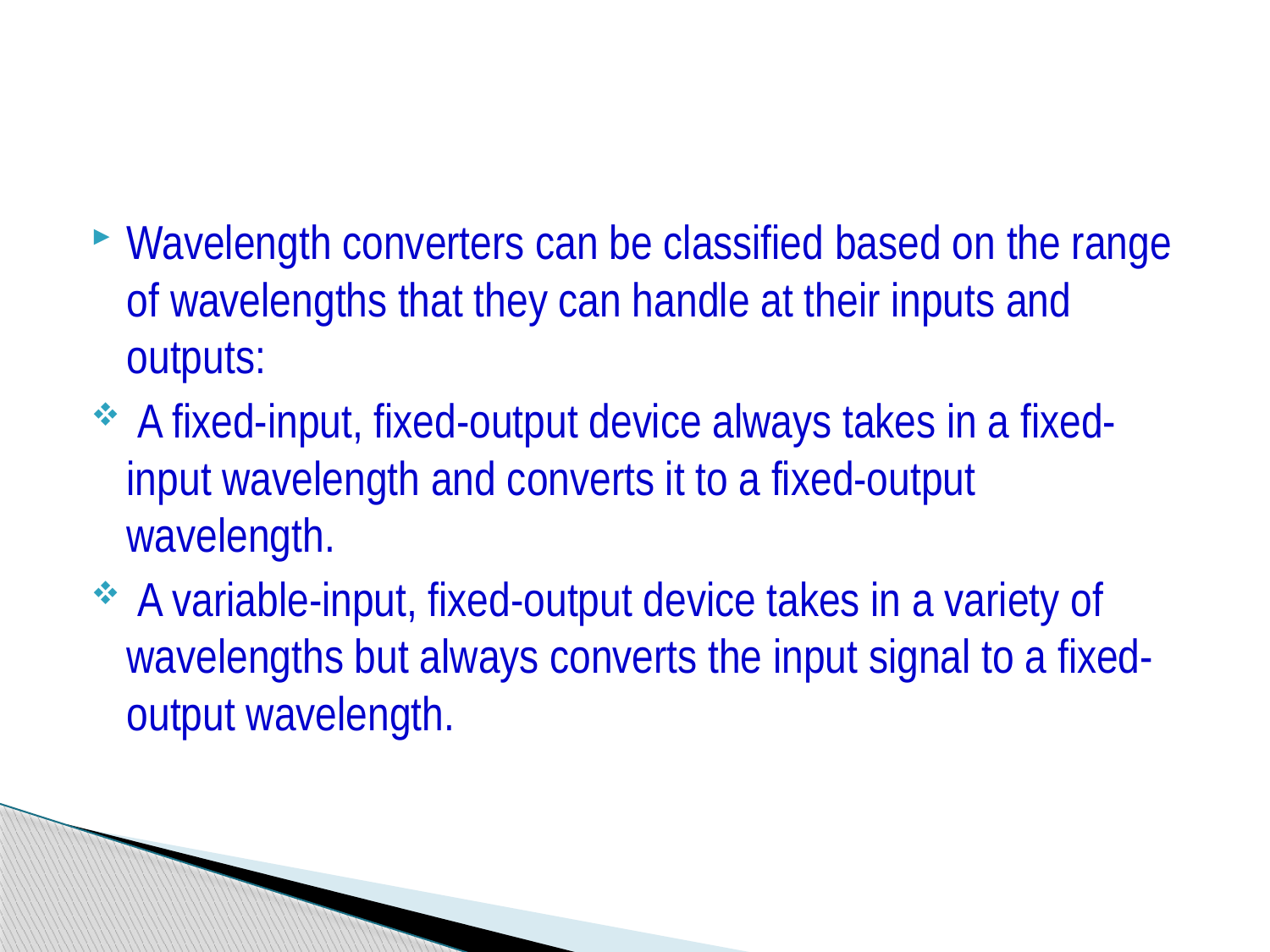

#
Wavelength converters can be classified based on the range of wavelengths that they can handle at their inputs and outputs:
 A fixed-input, fixed-output device always takes in a fixed-input wavelength and converts it to a fixed-output wavelength.
 A variable-input, fixed-output device takes in a variety of wavelengths but always converts the input signal to a fixed-output wavelength.